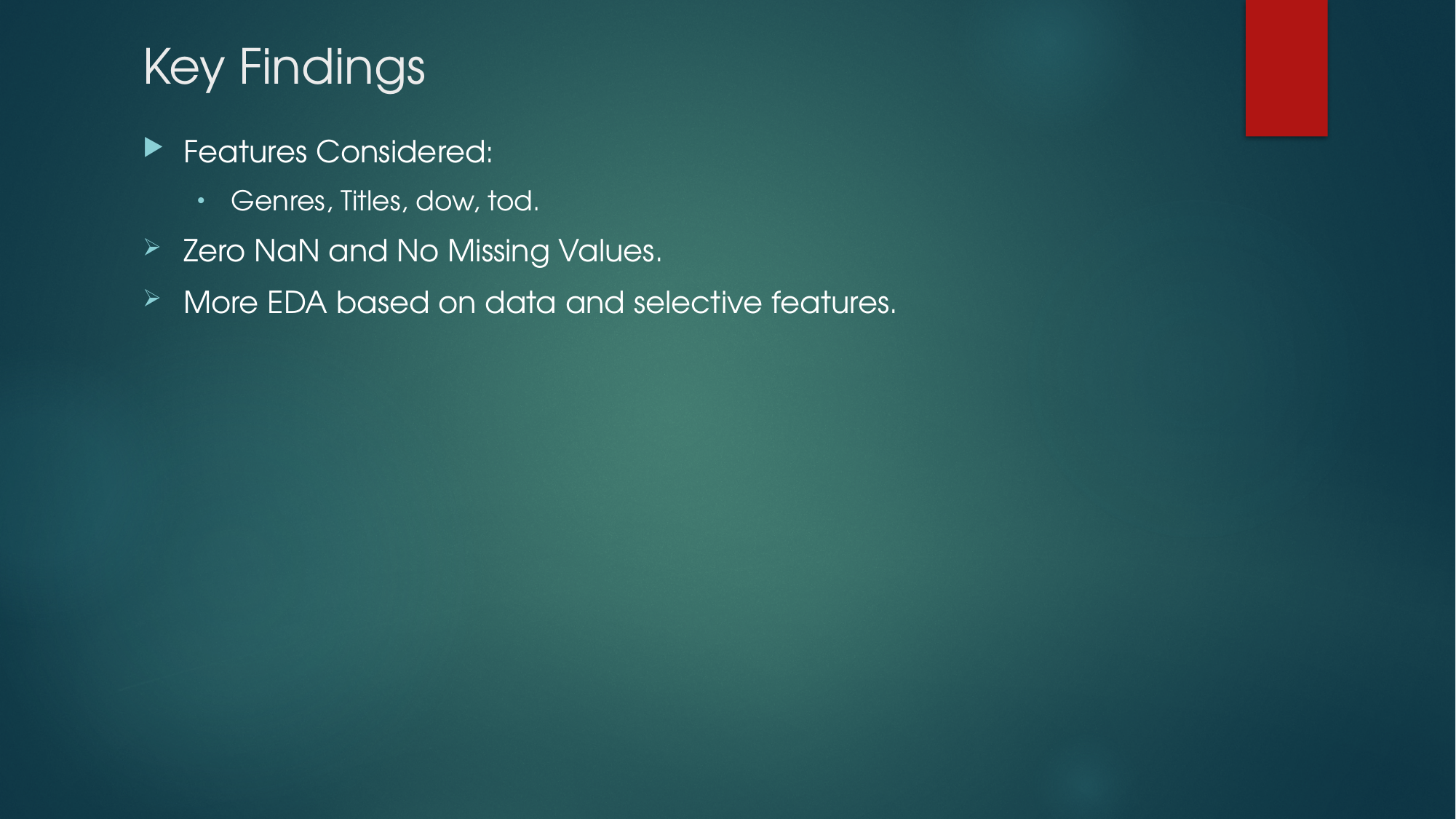

# Key Findings
Features Considered:
Genres, Titles, dow, tod.
Zero NaN and No Missing Values.
More EDA based on data and selective features.